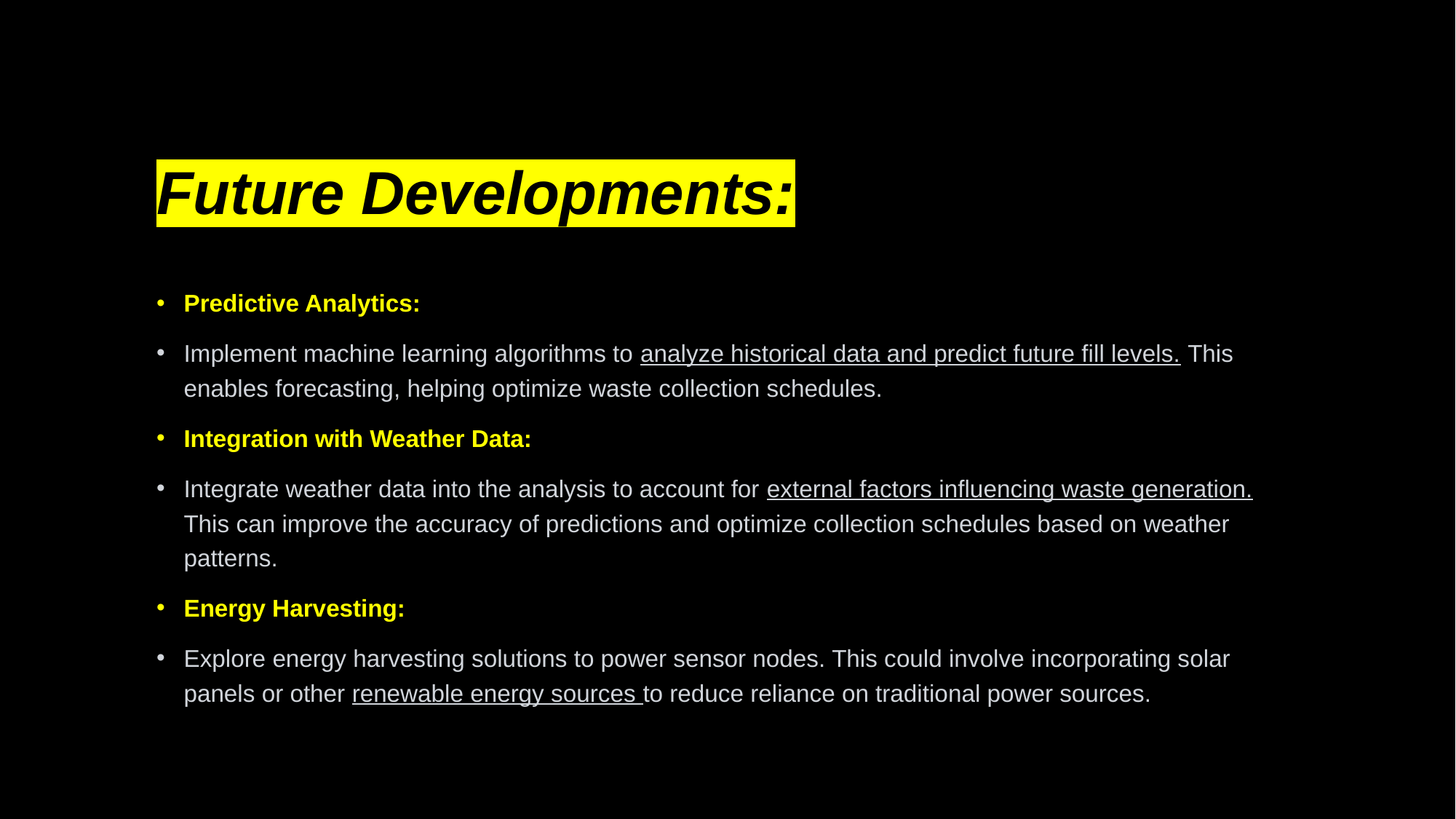

# Future Developments:
Predictive Analytics:
Implement machine learning algorithms to analyze historical data and predict future fill levels. This enables forecasting, helping optimize waste collection schedules.
Integration with Weather Data:
Integrate weather data into the analysis to account for external factors influencing waste generation. This can improve the accuracy of predictions and optimize collection schedules based on weather patterns.
Energy Harvesting:
Explore energy harvesting solutions to power sensor nodes. This could involve incorporating solar panels or other renewable energy sources to reduce reliance on traditional power sources.